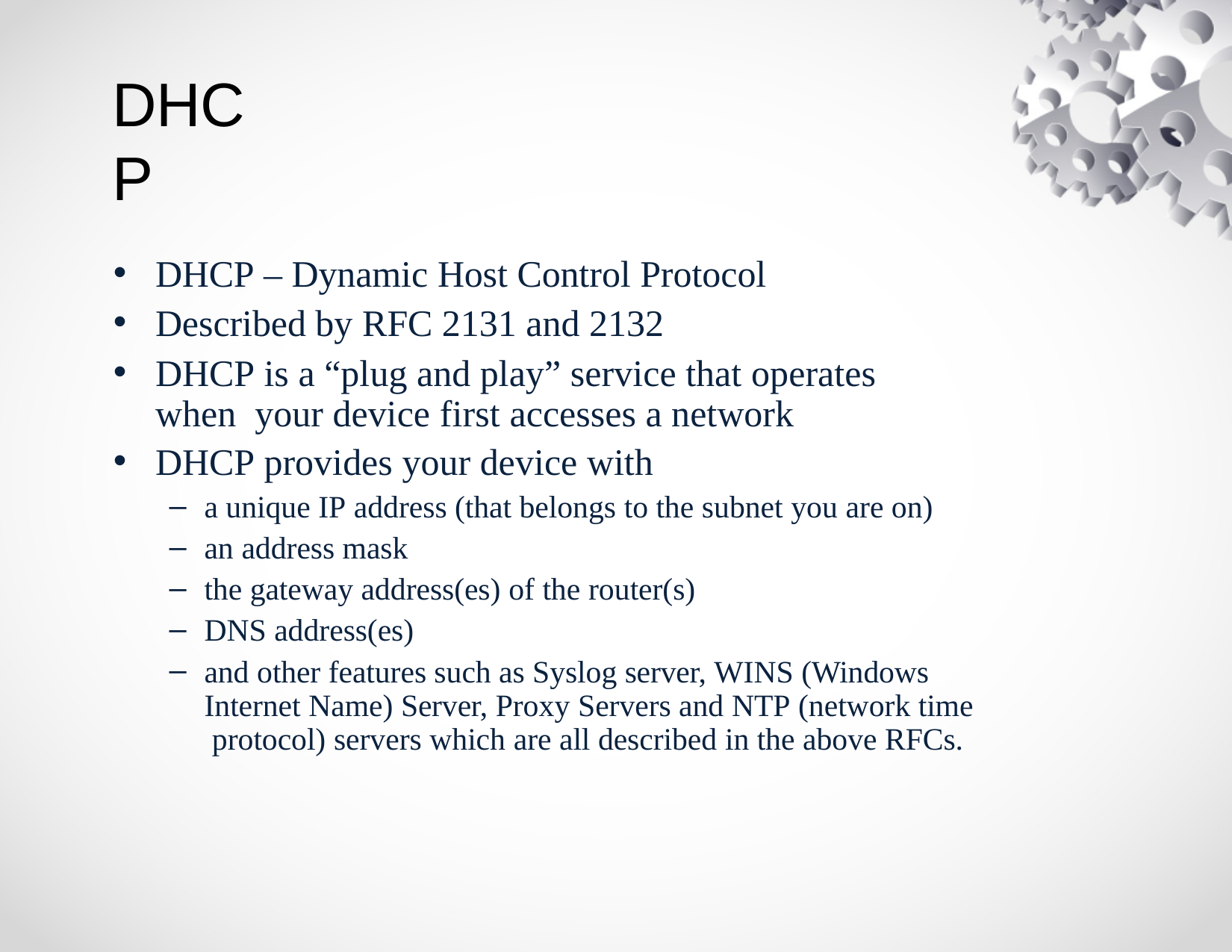

# DHCP
DHCP – Dynamic Host Control Protocol
Described by RFC 2131 and 2132
DHCP is a “plug and play” service that operates when  your device first accesses a network
DHCP provides your device with
a unique IP address (that belongs to the subnet you are on)
an address mask
the gateway address(es) of the router(s)
DNS address(es)
and other features such as Syslog server, WINS (Windows  Internet Name) Server, Proxy Servers and NTP (network time  protocol) servers which are all described in the above RFCs.